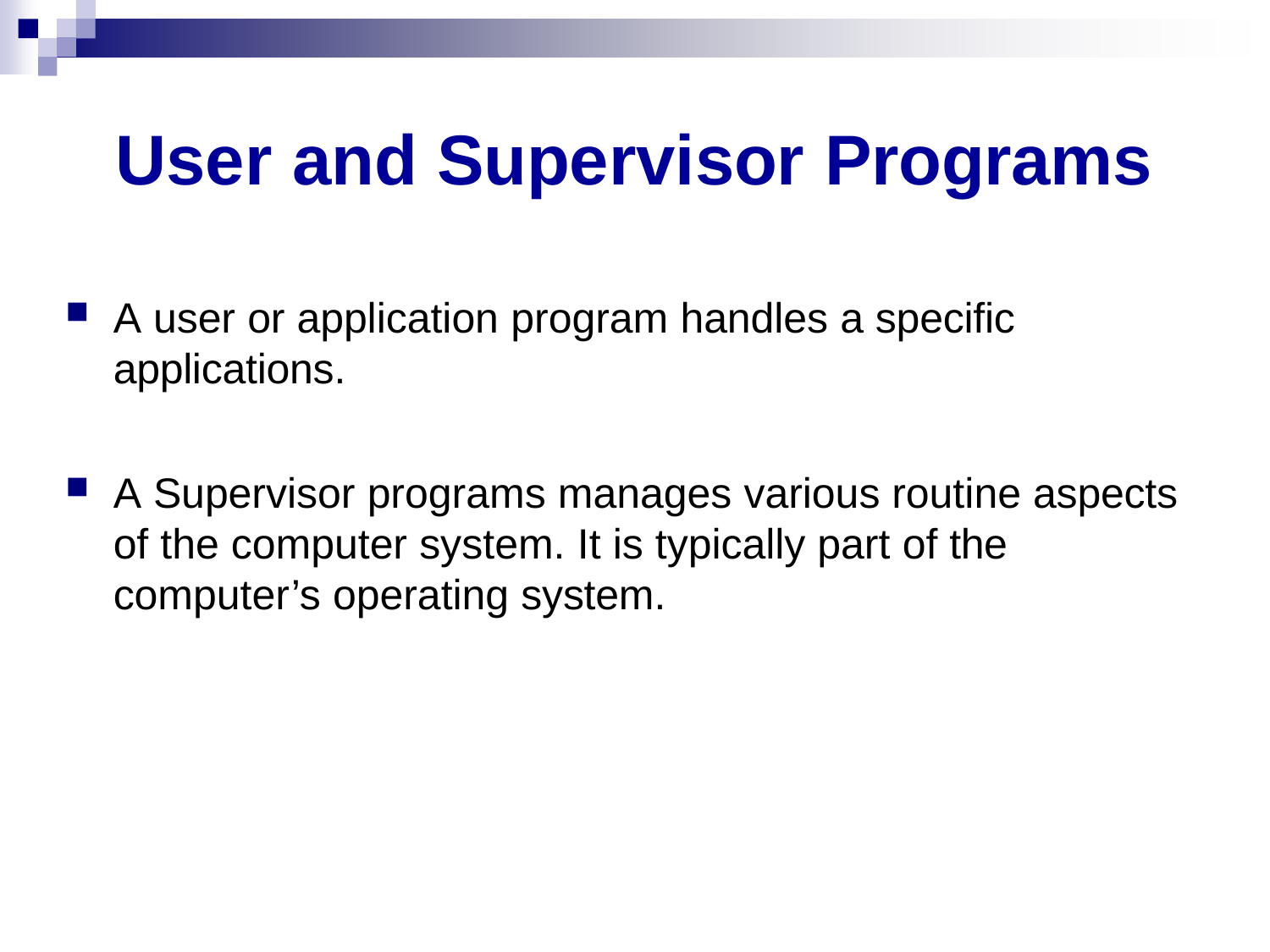

# User and Supervisor Programs
A user or application program handles a specific applications.

A Supervisor programs manages various routine aspects of the computer system. It is typically part of the computer’s operating system.